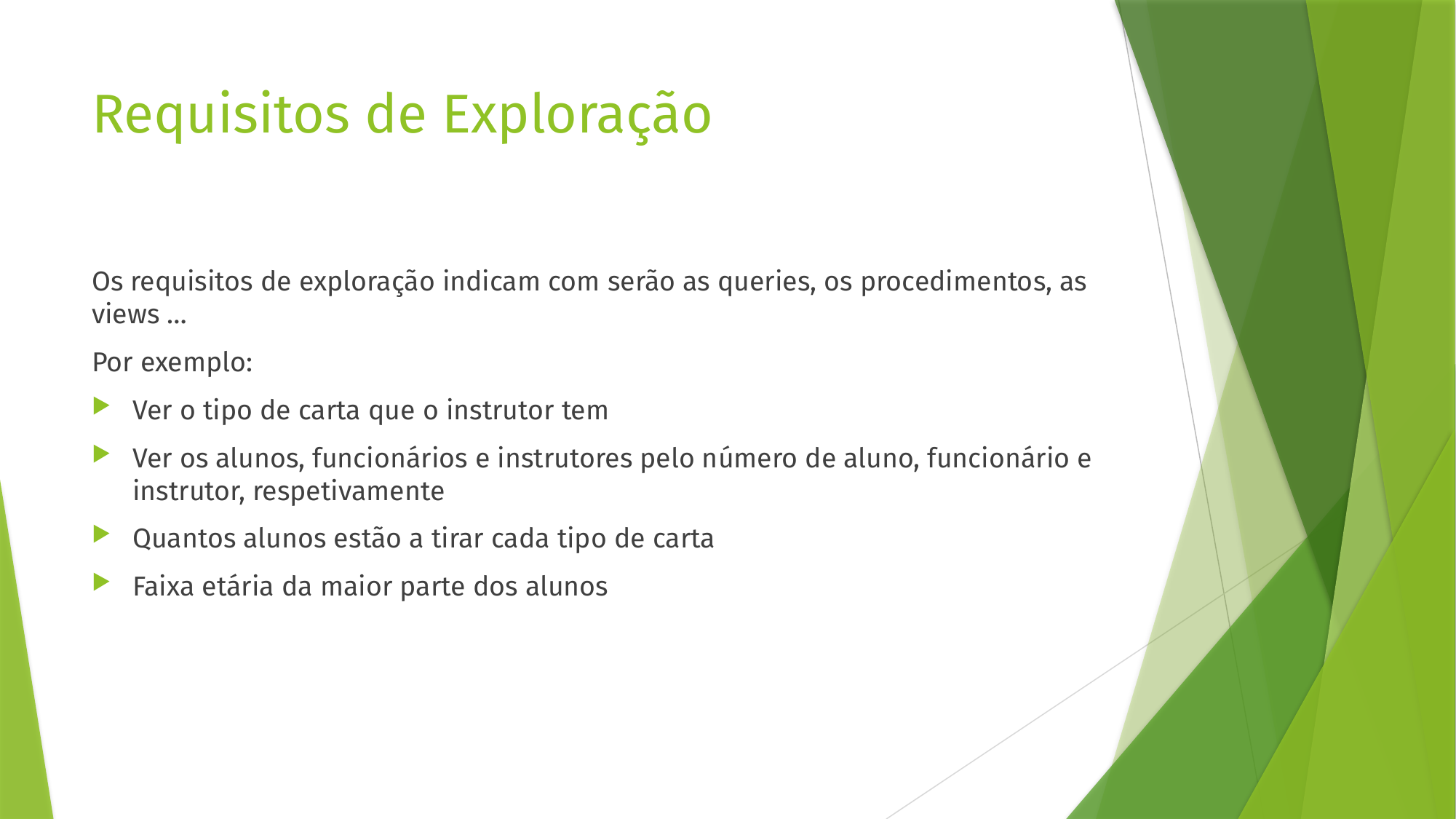

# Requisitos de Exploração
Os requisitos de exploração indicam com serão as queries, os procedimentos, as views …
Por exemplo:
Ver o tipo de carta que o instrutor tem
Ver os alunos, funcionários e instrutores pelo número de aluno, funcionário e instrutor, respetivamente
Quantos alunos estão a tirar cada tipo de carta
Faixa etária da maior parte dos alunos